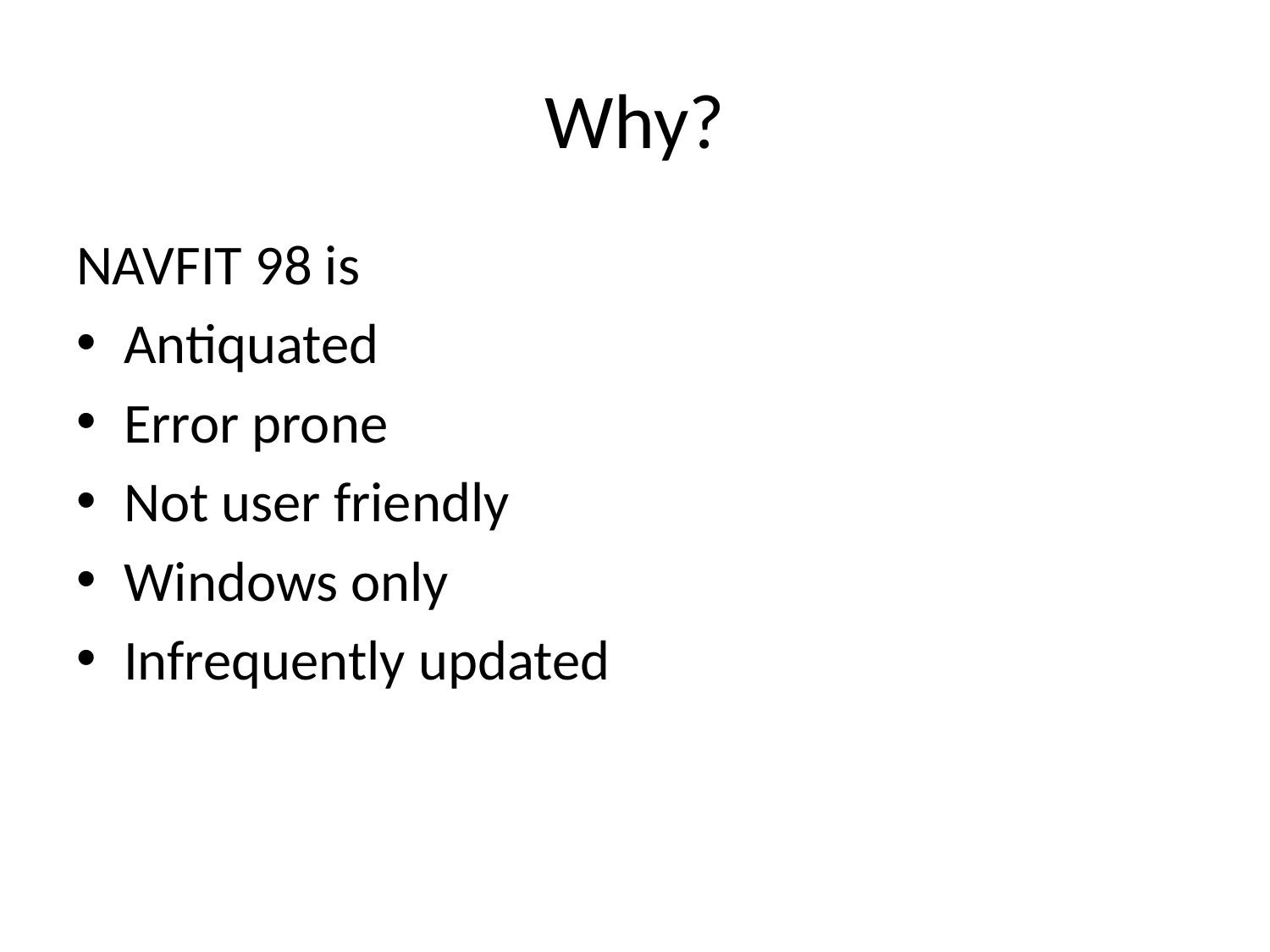

# Why?
NAVFIT 98 is
Antiquated
Error prone
Not user friendly
Windows only
Infrequently updated